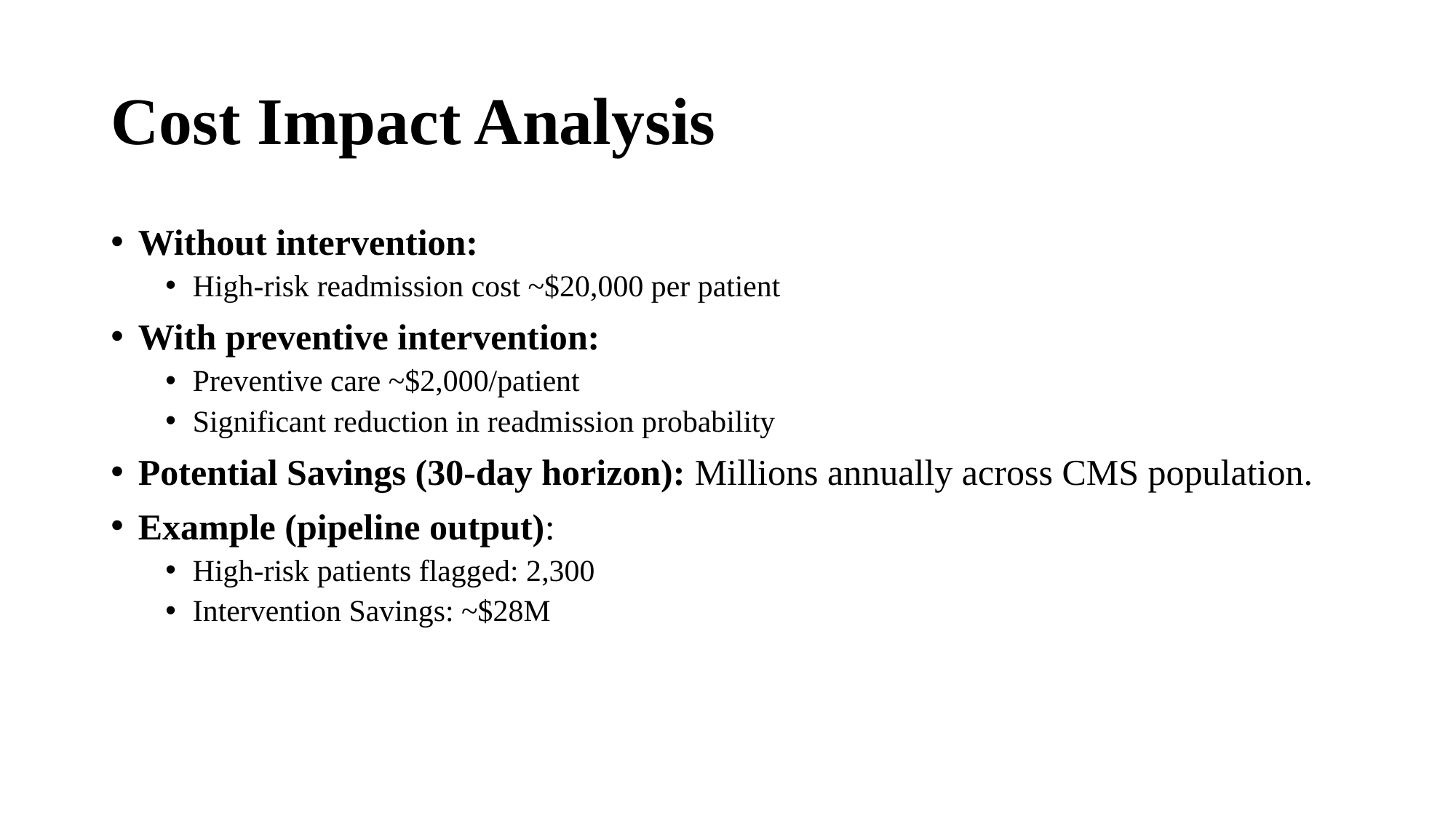

# Cost Impact Analysis
Without intervention:
High-risk readmission cost ~$20,000 per patient
With preventive intervention:
Preventive care ~$2,000/patient
Significant reduction in readmission probability
Potential Savings (30-day horizon): Millions annually across CMS population.
Example (pipeline output):
High-risk patients flagged: 2,300
Intervention Savings: ~$28M